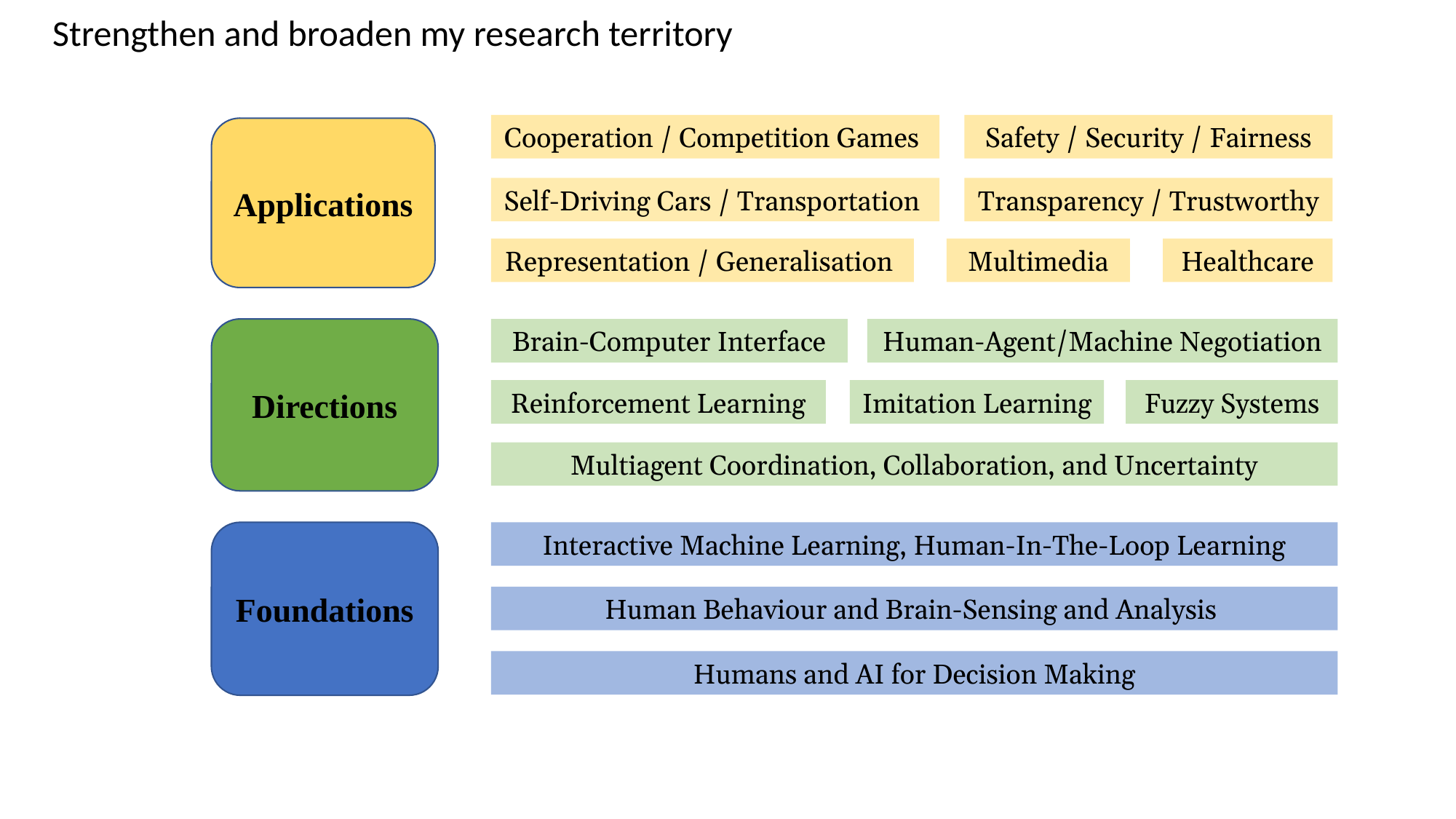

Strengthen and broaden my research territory
Cooperation / Competition Games
Safety / Security / Fairness
Applications
Self-Driving Cars / Transportation
Transparency / Trustworthy
Representation / Generalisation
Multimedia
Healthcare
Directions
Brain-Computer Interface
Human-Agent/Machine Negotiation
Reinforcement Learning
Imitation Learning
Fuzzy Systems
Multiagent Coordination, Collaboration, and Uncertainty
Foundations
Interactive Machine Learning, Human-In-The-Loop Learning
Human Behaviour and Brain-Sensing and Analysis
Humans and AI for Decision Making